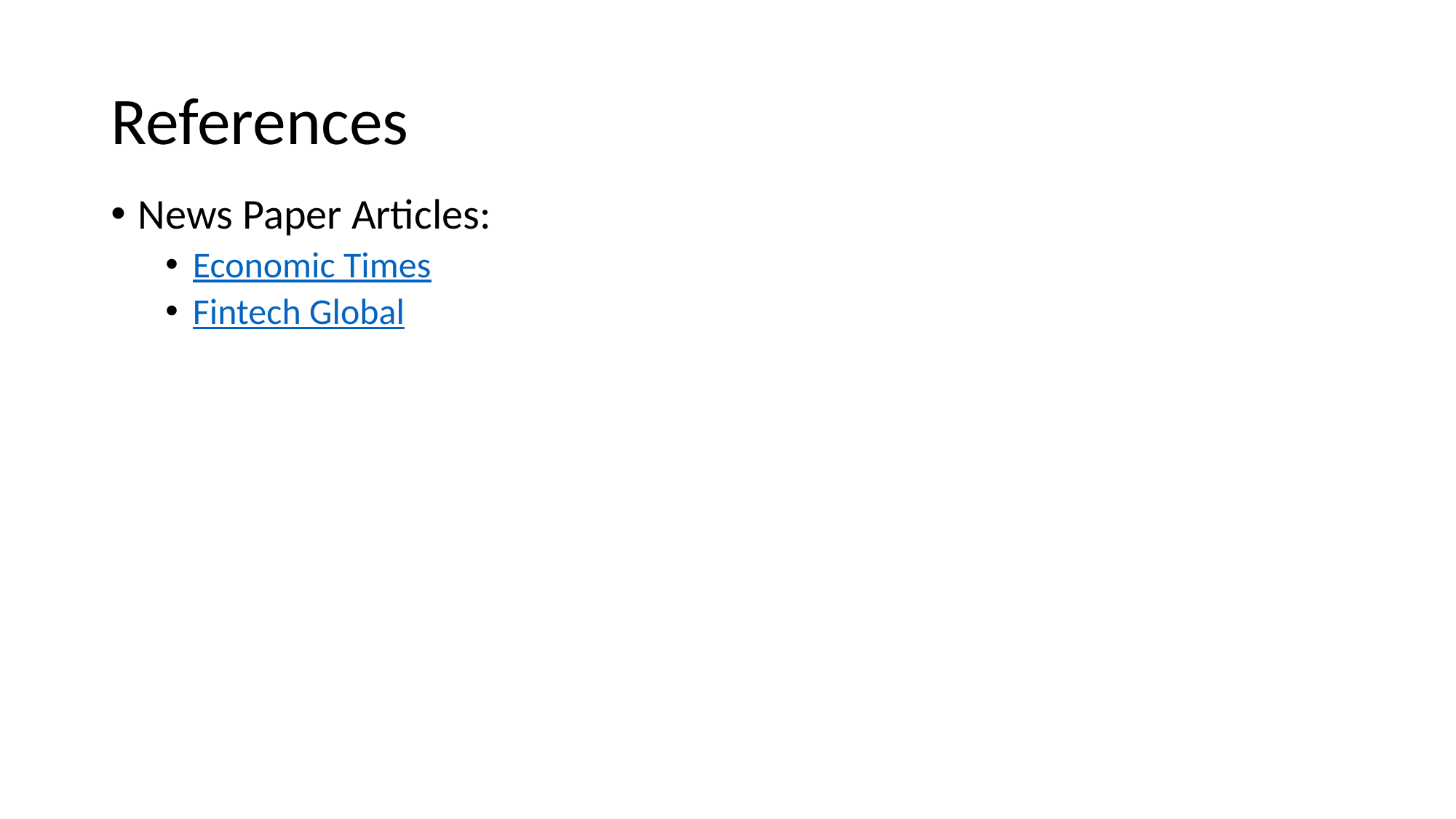

# References
News Paper Articles:
Economic Times
Fintech Global